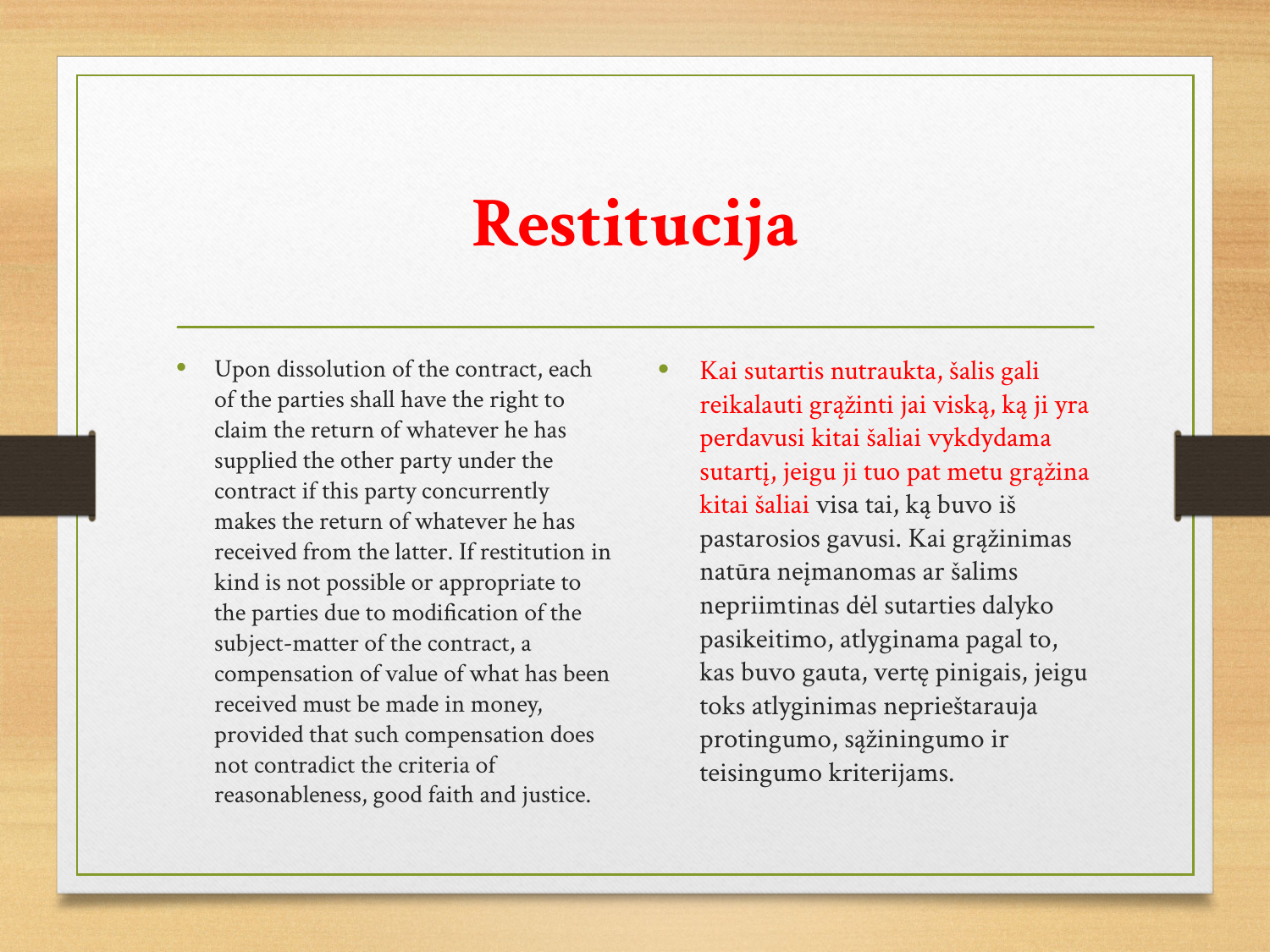

# Restitucija
Upon dissolution of the contract, each of the parties shall have the right to claim the return of whatever he has supplied the other party under the contract if this party concurrently makes the return of whatever he has received from the latter. If restitution in kind is not possible or appropriate to the parties due to modification of the subject-matter of the contract, a compensation of value of what has been received must be made in money, provided that such compensation does not contradict the criteria of reasonableness, good faith and justice.
Kai sutartis nutraukta, šalis gali reikalauti grąžinti jai viską, ką ji yra perdavusi kitai šaliai vykdydama sutartį, jeigu ji tuo pat metu grąžina kitai šaliai visa tai, ką buvo iš pastarosios gavusi. Kai grąžinimas natūra neįmanomas ar šalims nepriimtinas dėl sutarties dalyko pasikeitimo, atlyginama pagal to, kas buvo gauta, vertę pinigais, jeigu toks atlyginimas neprieštarauja protingumo, sąžiningumo ir teisingumo kriterijams.